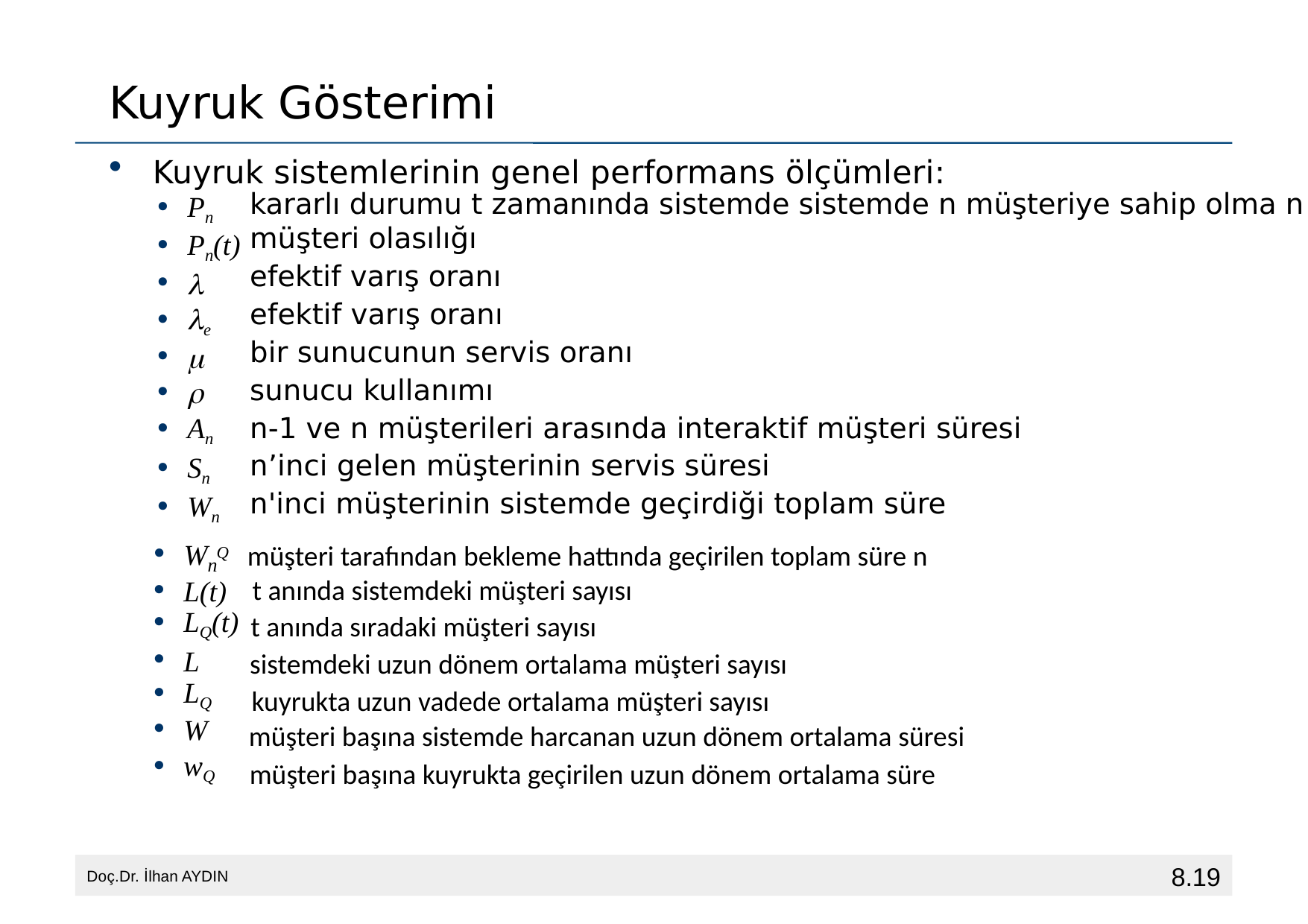

# Kuyruk Gösterimi
Kuyruk sistemlerinin genel performans ölçümleri:
kararlı durumu t zamanında sistemde sistemde n müşteriye sahip olma n müşteri olasılığı
efektif varış oranı
efektif varış oranı
bir sunucunun servis oranı
sunucu kullanımı
n-1 ve n müşterileri arasında interaktif müşteri süresi
n’inci gelen müşterinin servis süresi
n'inci müşterinin sistemde geçirdiği toplam süre
Pn
Pn(t)
λ
λe
μ
ρ
An
Sn
Wn
müşteri tarafından bekleme hattında geçirilen toplam süre n
W Q
n
L(t)
LQ(t)
L
LQ
W
wQ
t anında sistemdeki müşteri sayısı
t anında sıradaki müşteri sayısı
sistemdeki uzun dönem ortalama müşteri sayısı
kuyrukta uzun vadede ortalama müşteri sayısı
müşteri başına sistemde harcanan uzun dönem ortalama süresi
müşteri başına kuyrukta geçirilen uzun dönem ortalama süre
8.19
Doç.Dr. İlhan AYDIN